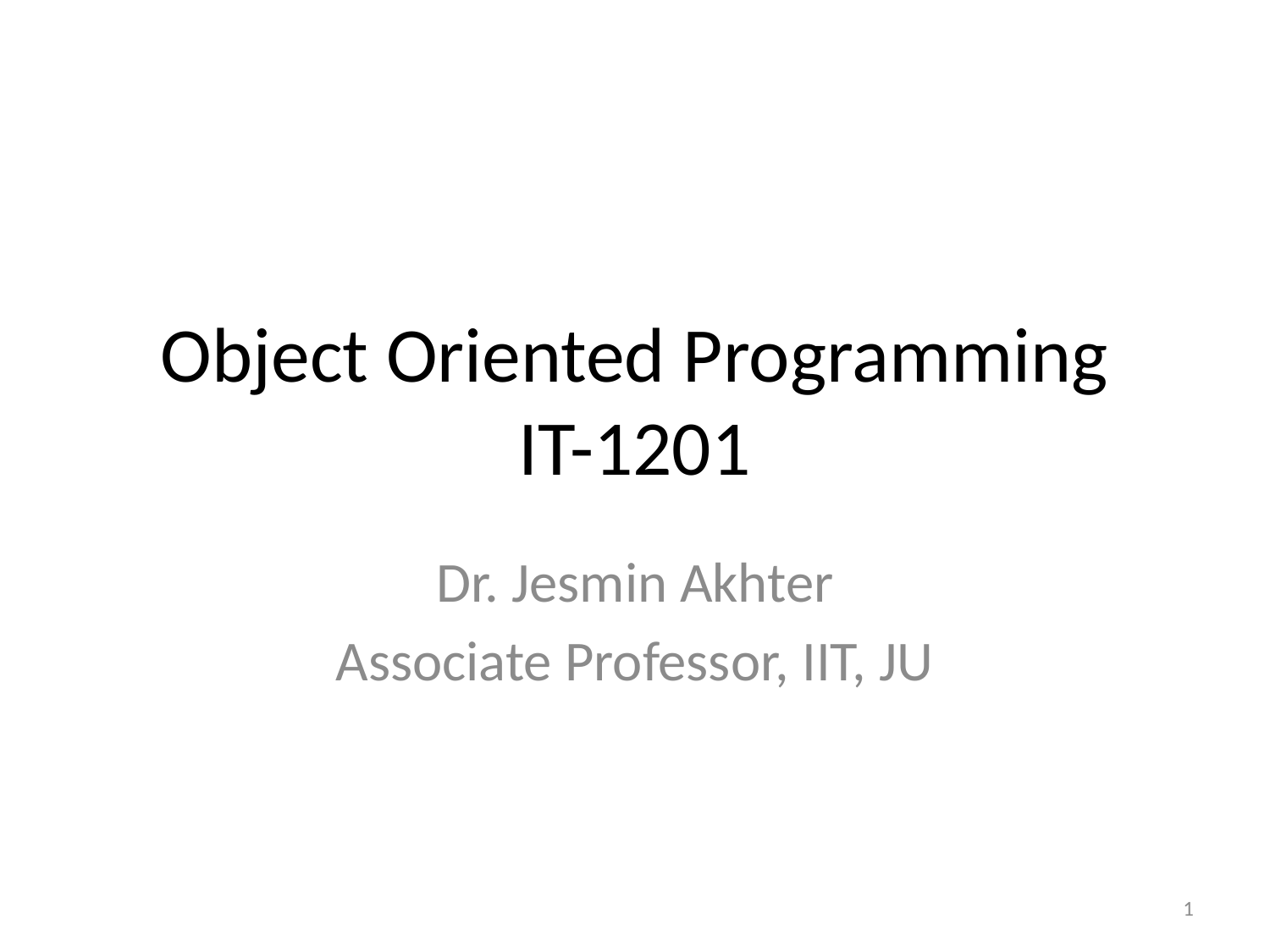

# Object Oriented Programming IT-1201
Dr. Jesmin Akhter
Associate Professor, IIT, JU
1